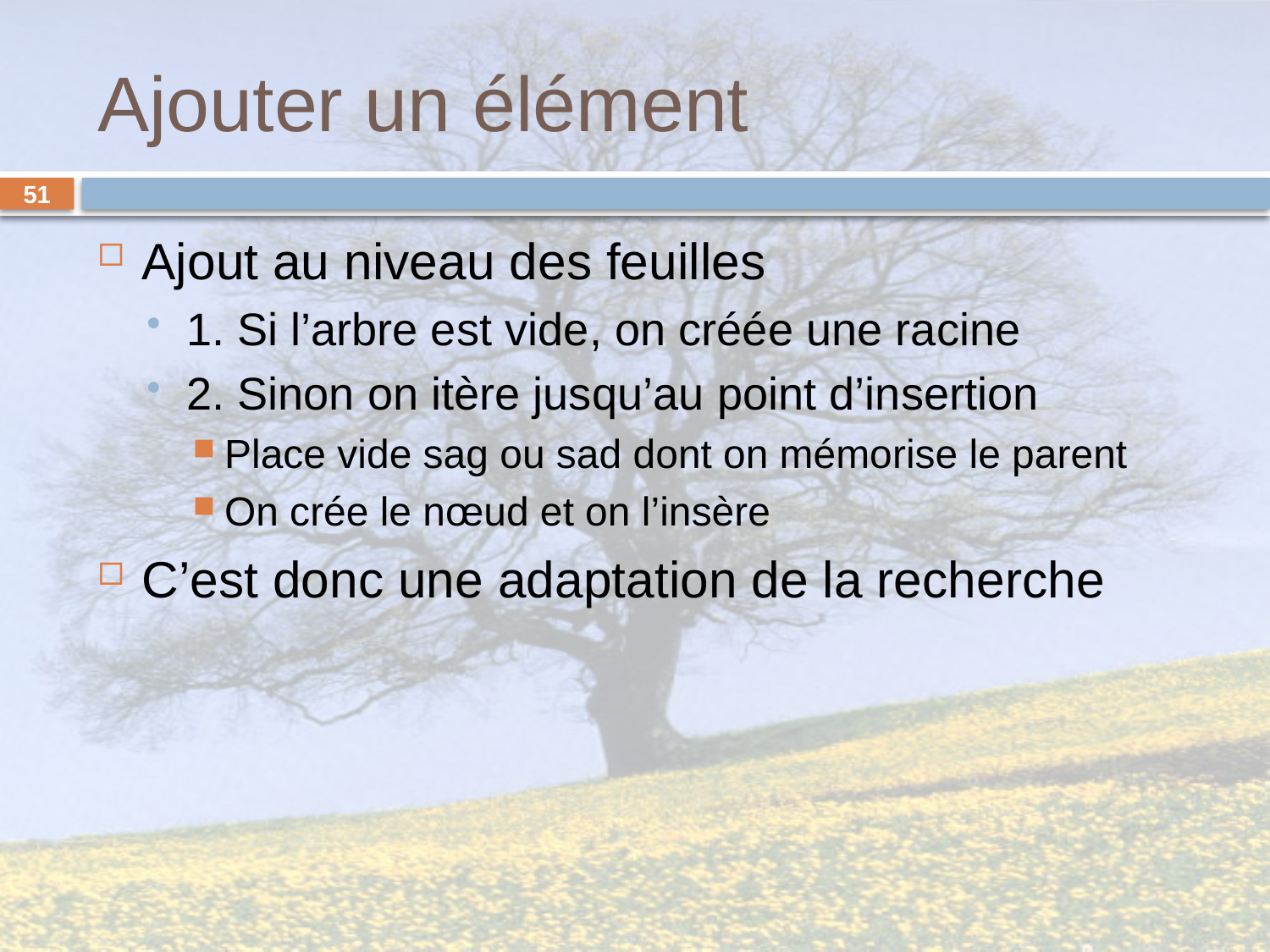

# Ajouter un élément
51
Ajout au niveau des feuilles
1. Si l’arbre est vide, on créée une racine
2. Sinon on itère jusqu’au point d’insertion
Place vide sag ou sad dont on mémorise le parent
On crée le nœud et on l’insère
C’est donc une adaptation de la recherche